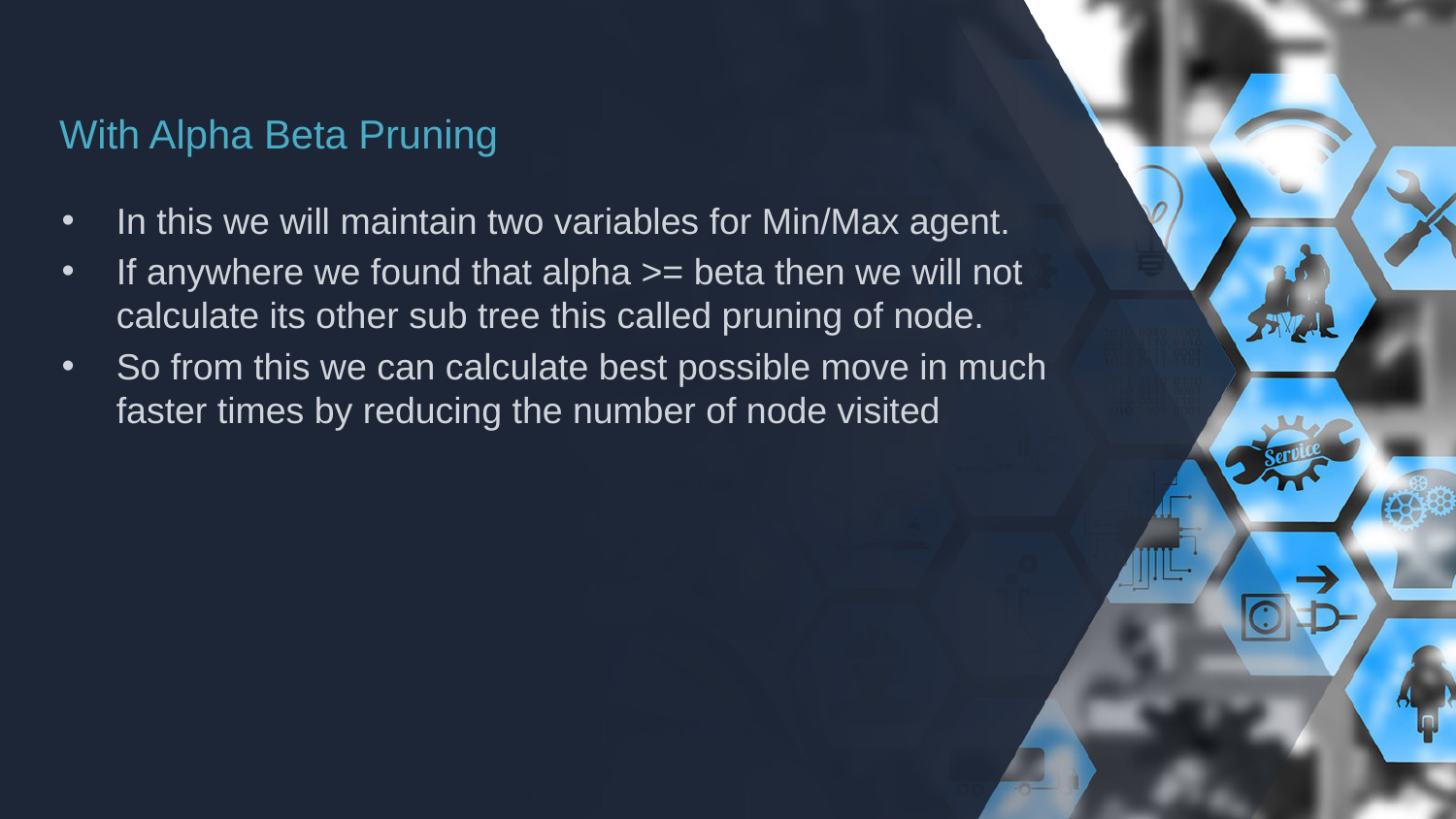

# With Alpha Beta Pruning
In this we will maintain two variables for Min/Max agent.
If anywhere we found that alpha >= beta then we will not calculate its other sub tree this called pruning of node.
So from this we can calculate best possible move in much faster times by reducing the number of node visited